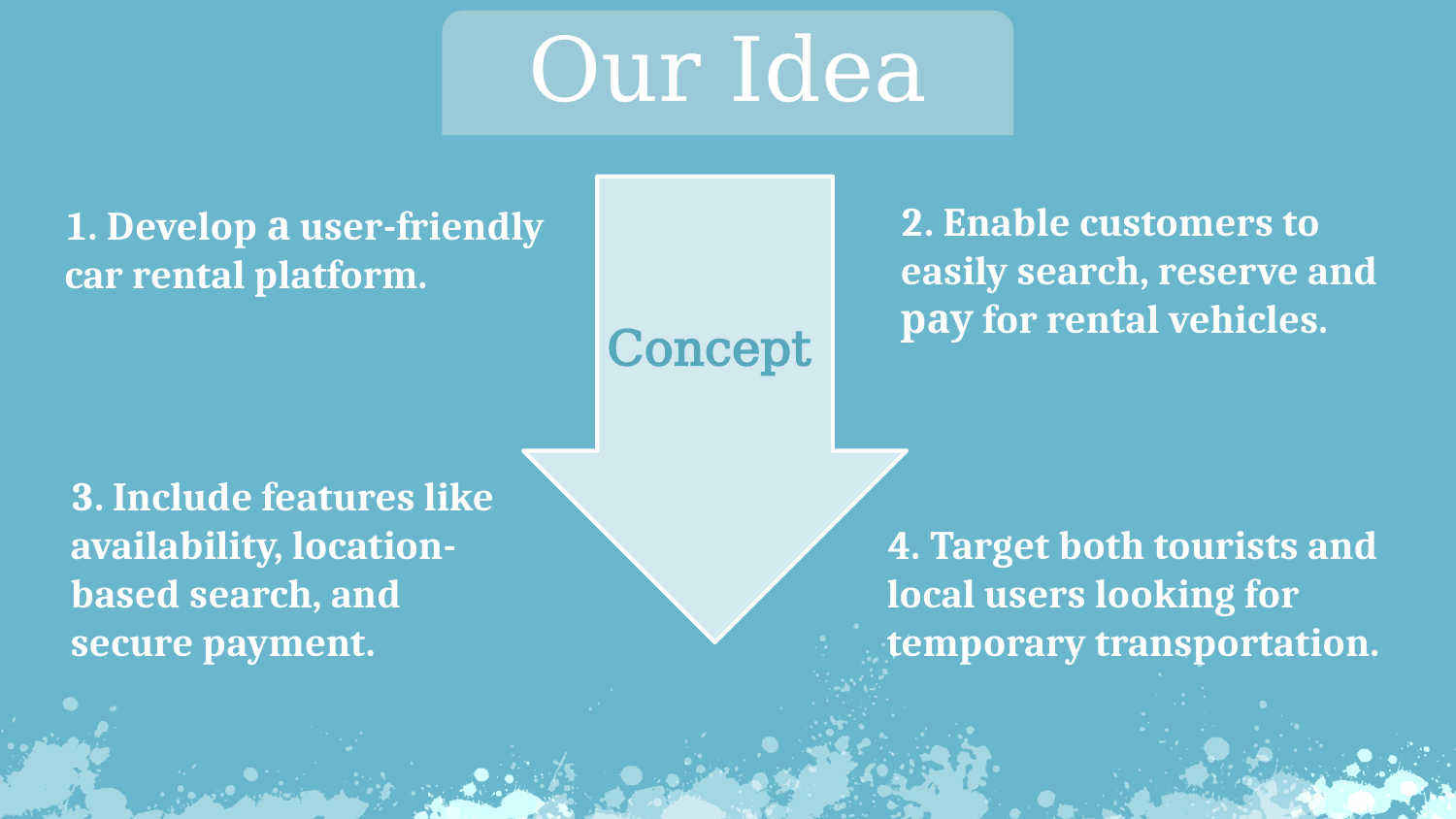

Our Idea

2. Enable customers to easily search, reserve and рау for rental vehicles.
1. Develop а user-friendly car rental platform.
Concept

3. Include features like availability, location-based search, and secure payment.
4. Target both tourists and local users looking for temporary transportation.